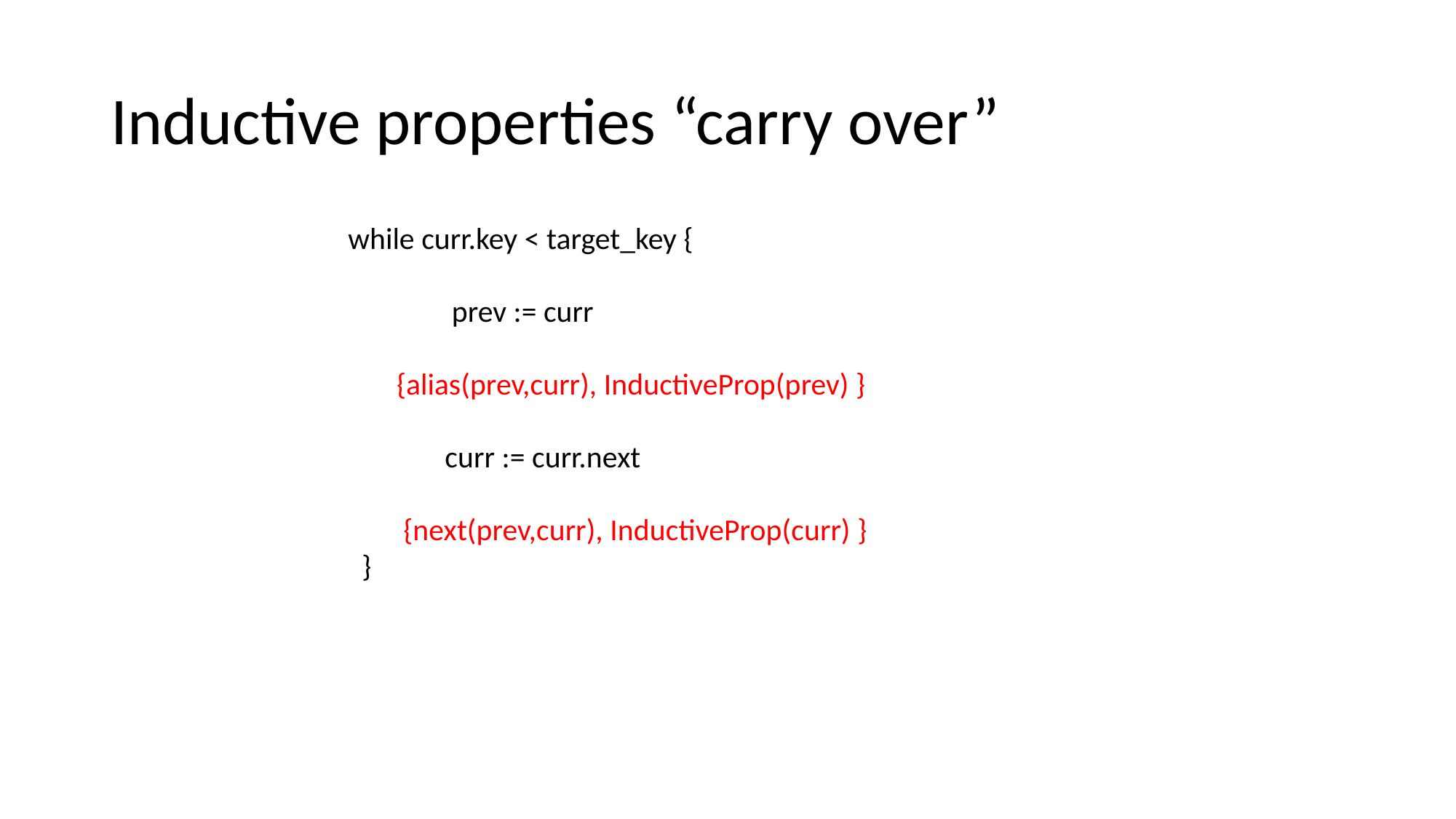

# Inductive properties “carry over”

    while curr.key < target_key {

                   prev := curr

           {alias(prev,curr), InductiveProp(prev) }

                  curr := curr.next

            {next(prev,curr), InductiveProp(curr) }
      }